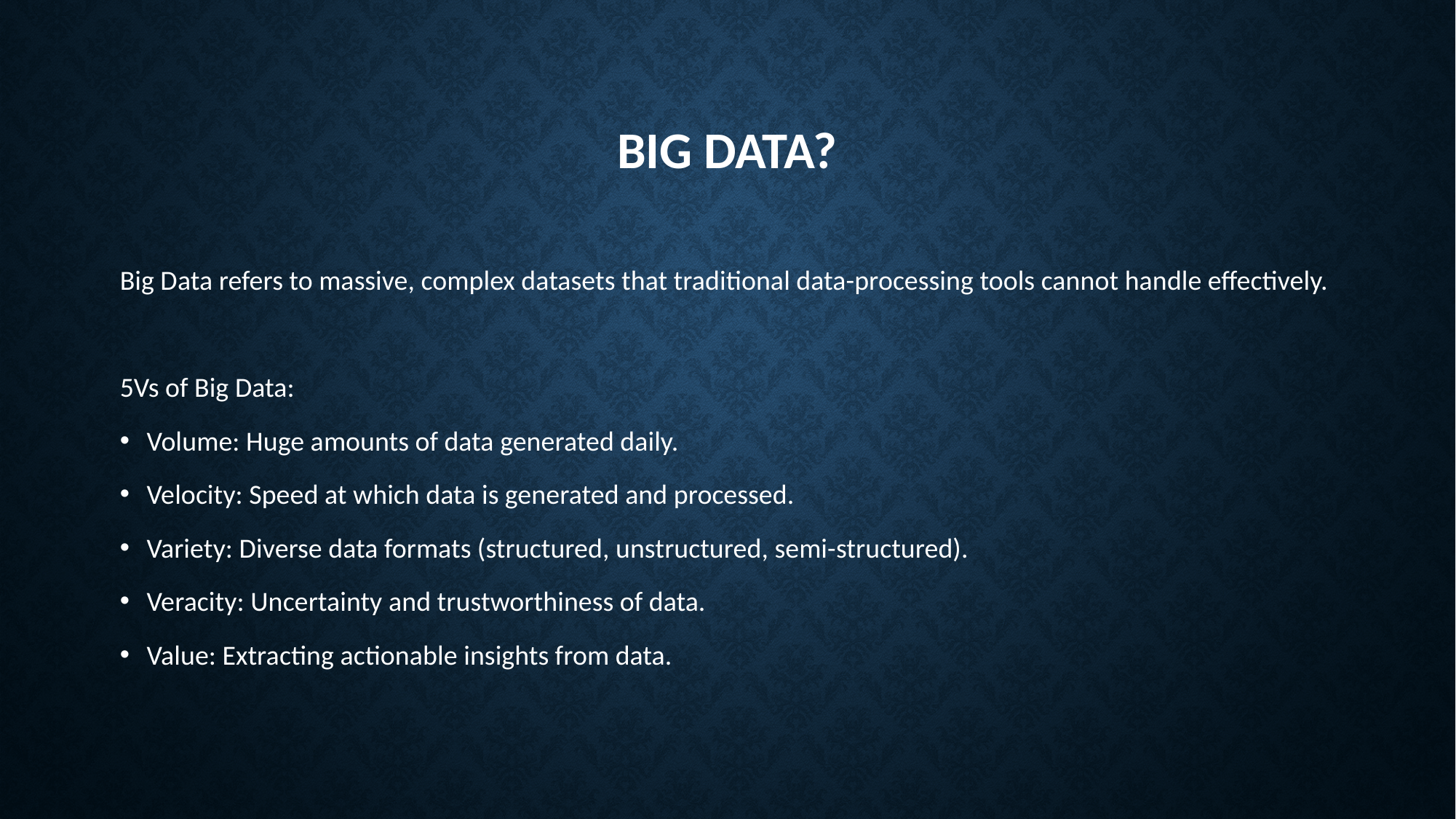

# Big data?
Big Data refers to massive, complex datasets that traditional data-processing tools cannot handle effectively.

5Vs of Big Data:
Volume: Huge amounts of data generated daily.
Velocity: Speed at which data is generated and processed.
Variety: Diverse data formats (structured, unstructured, semi-structured).
Veracity: Uncertainty and trustworthiness of data.
Value: Extracting actionable insights from data.